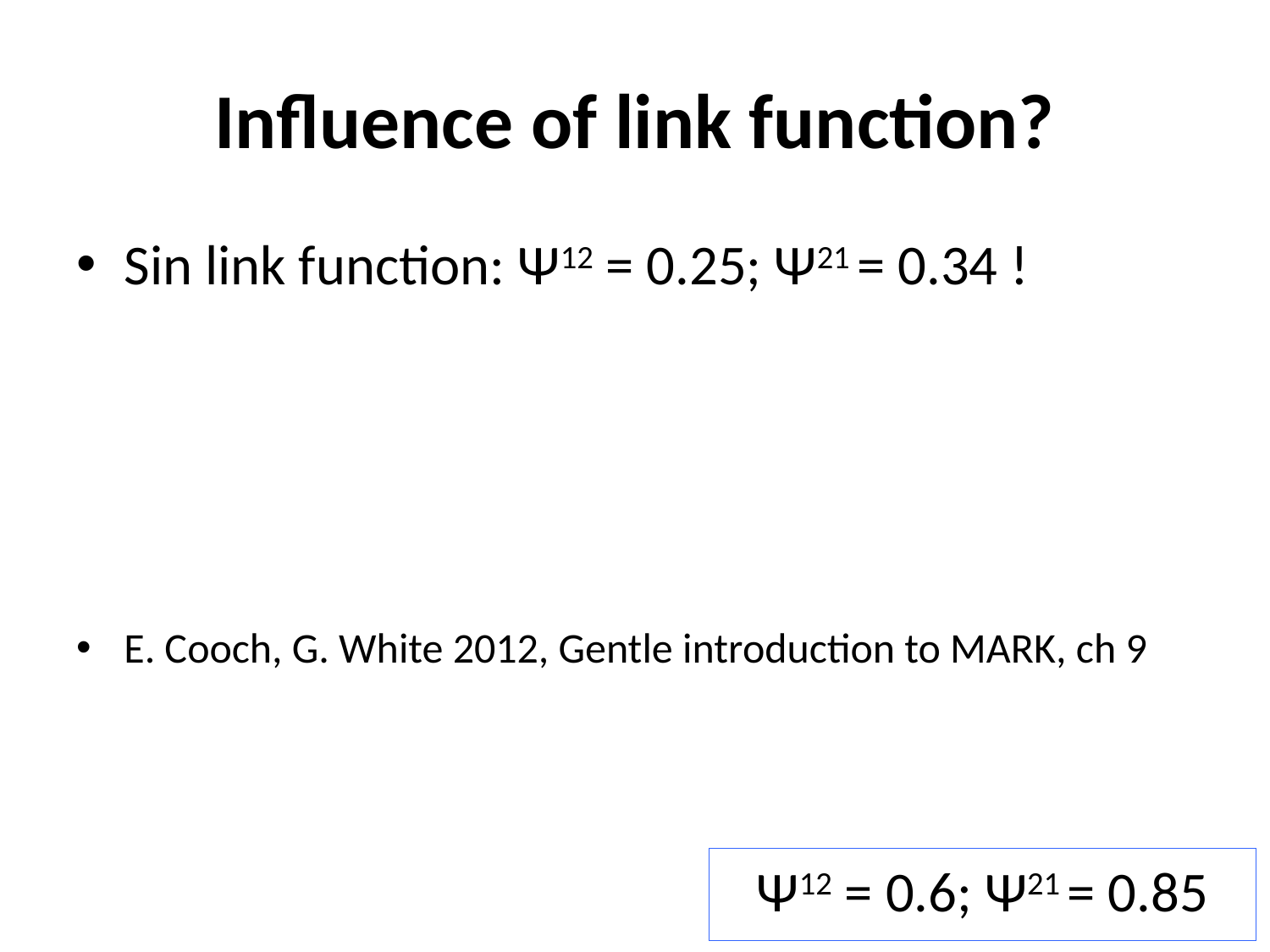

# Influence of link function?
Sin link function: Ψ12 = 0.25; Ψ21 = 0.34 !

E. Cooch, G. White 2012, Gentle introduction to MARK, ch 9

Ψ12 = 0.6; Ψ21 = 0.85